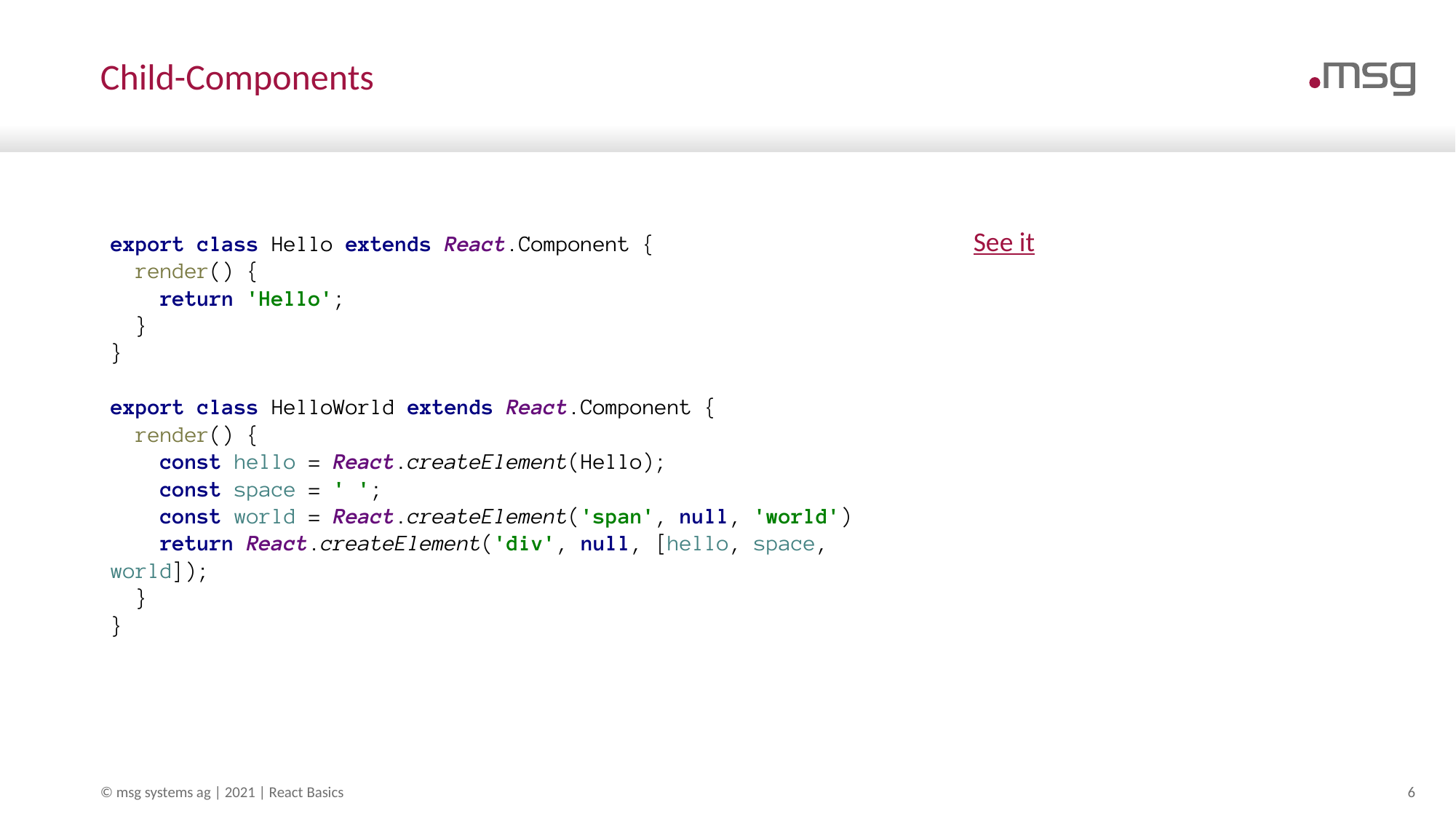

# Child-Components
export class Hello extends React.Component {
  render() {
    return 'Hello';
  }
}
export class HelloWorld extends React.Component {
  render() {
    const hello = React.createElement(Hello);
    const space = ' ';
    const world = React.createElement('span', null, 'world')
    return React.createElement('div', null, [hello, space, world]);
  }
}
See it
© msg systems ag | 2021 | React Basics
6